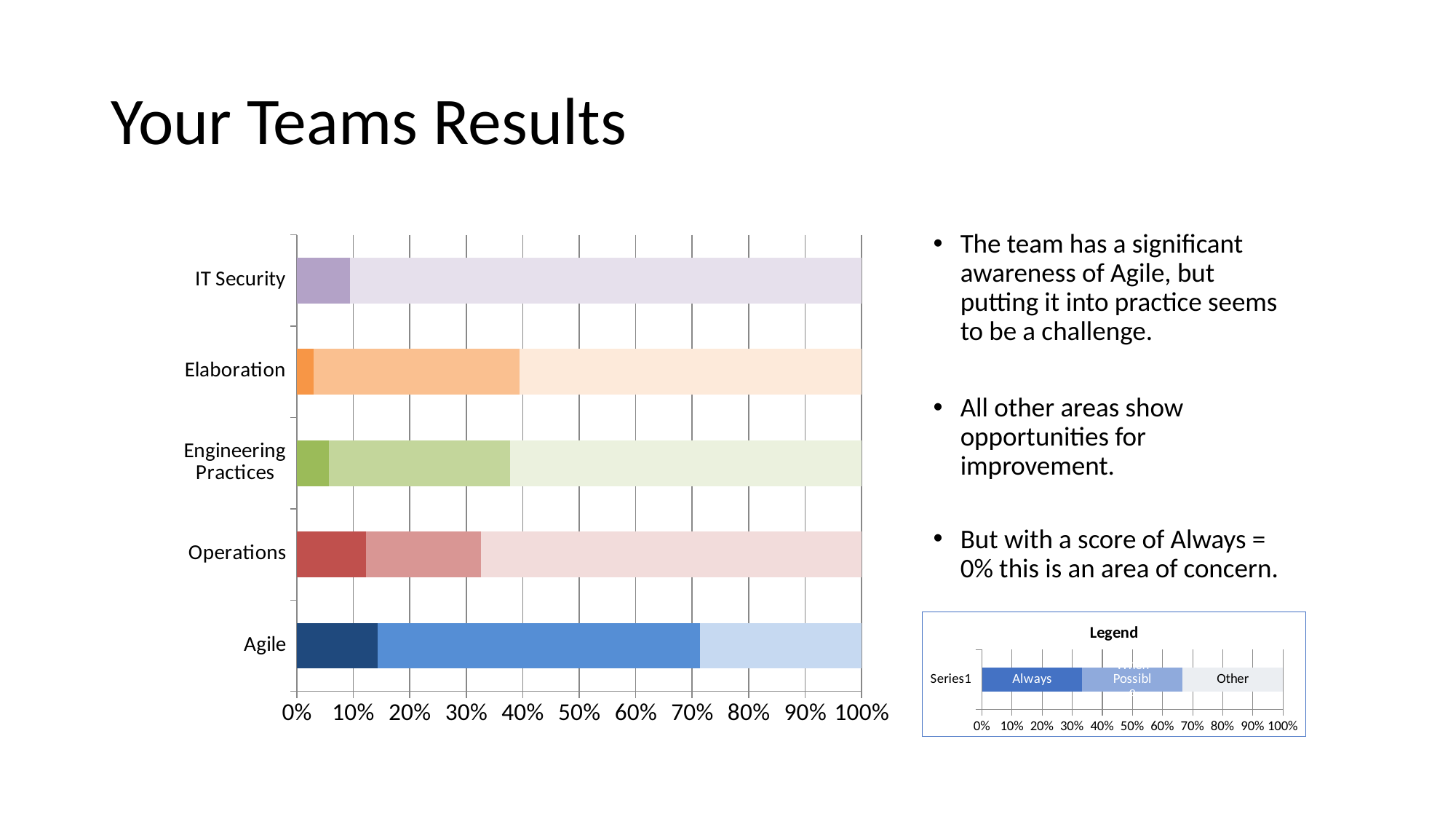

# Your Teams Results

### Chart

| Category | Always | When Possible | Other | Always | When Possible | Other | Always | When Possible | Other | Always | When Possible | Other | Always | When Possible | Other |
|---|---|---|---|---|---|---|---|---|---|---|---|---|---|---|---|
| Agile | 11.0 | 44.0 | 22.0 | None | None | None | None | None | None | None | None | None | None | None | None |
| Operations | None | None | None | 6.0 | 10.0 | 33.0 | None | None | None | None | None | None | None | None | None |
| Engineering
Practices | None | None | None | None | None | None | 3.0 | 17.0 | 33.0 | None | None | None | None | None | None |
| Elaboration | None | None | None | None | None | None | None | None | None | 1.0 | 12.0 | 20.0 | None | None | None |
| IT Security | None | None | None | None | None | None | None | None | None | None | None | None | 0.0 | 5.0 | 48.0 |
The team has a significant awareness of Agile, but putting it into practice seems to be a challenge.
All other areas show opportunities for improvement.
But with a score of Always = 0% this is an area of concern.

### Chart: Legend

| Category | #REF! | #REF! | #REF! |
|---|---|---|---|